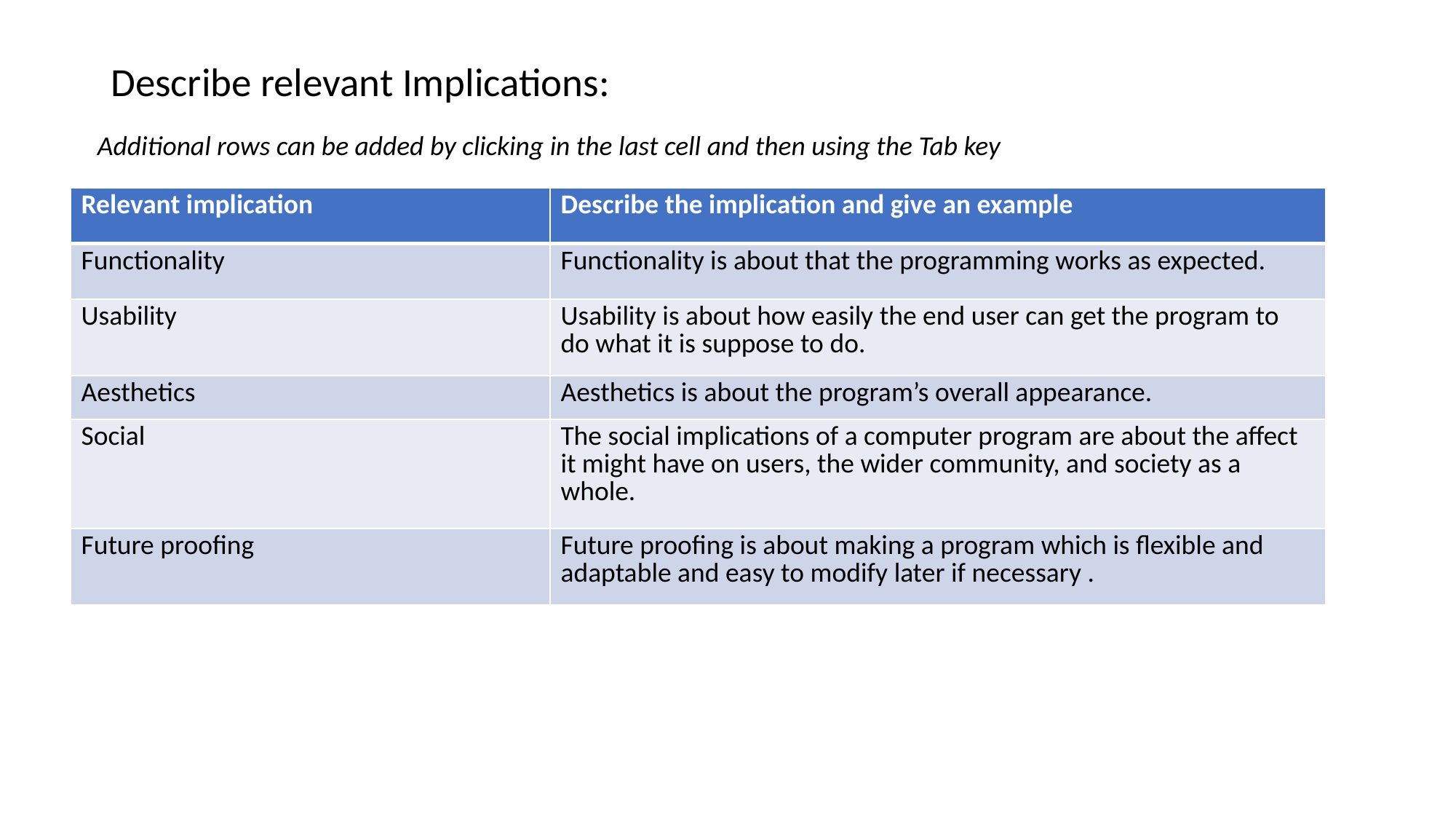

# Describe relevant Implications:
Additional rows can be added by clicking in the last cell and then using the Tab key
| Relevant implication | Describe the implication and give an example |
| --- | --- |
| Functionality | Functionality is about that the programming works as expected. |
| Usability | Usability is about how easily the end user can get the program to do what it is suppose to do. |
| Aesthetics | Aesthetics is about the program’s overall appearance. |
| Social | The social implications of a computer program are about the affect it might have on users, the wider community, and society as a whole. |
| Future proofing | Future proofing is about making a program which is flexible and adaptable and easy to modify later if necessary . |